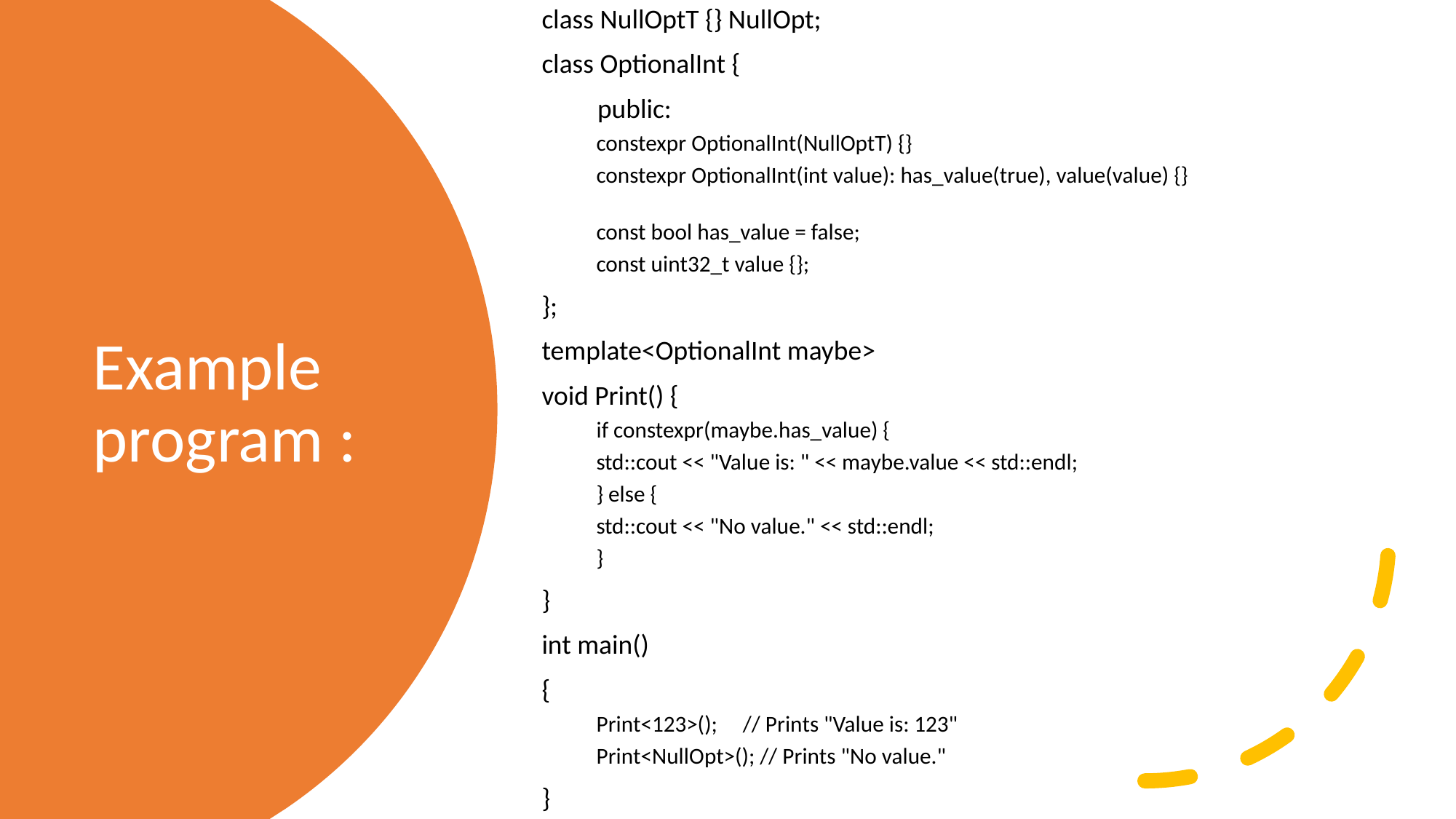

class NullOptT {} NullOpt;
class OptionalInt {
         public:
constexpr OptionalInt(NullOptT) {}
constexpr OptionalInt(int value): has_value(true), value(value) {}
const bool has_value = false;
const uint32_t value {};
};
template<OptionalInt maybe>
void Print() {
if constexpr(maybe.has_value) {
std::cout << "Value is: " << maybe.value << std::endl;
} else {
std::cout << "No value." << std::endl;
}
}
int main()
{
Print<123>();     // Prints "Value is: 123"
Print<NullOpt>(); // Prints "No value."
}
# Example program :